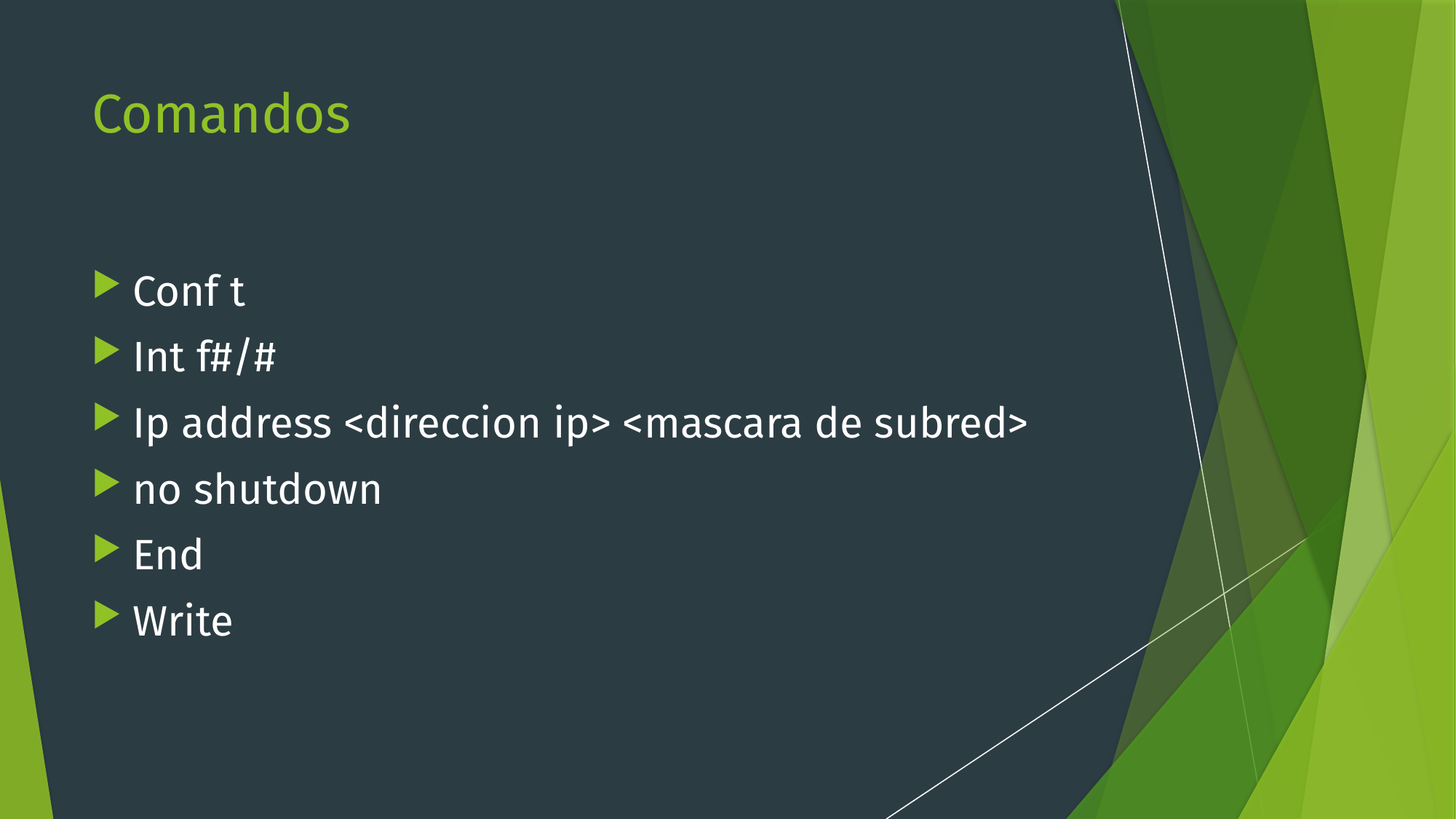

# Comandos
Conf t
Int f#/#
Ip address <direccion ip> <mascara de subred>
no shutdown
End
Write